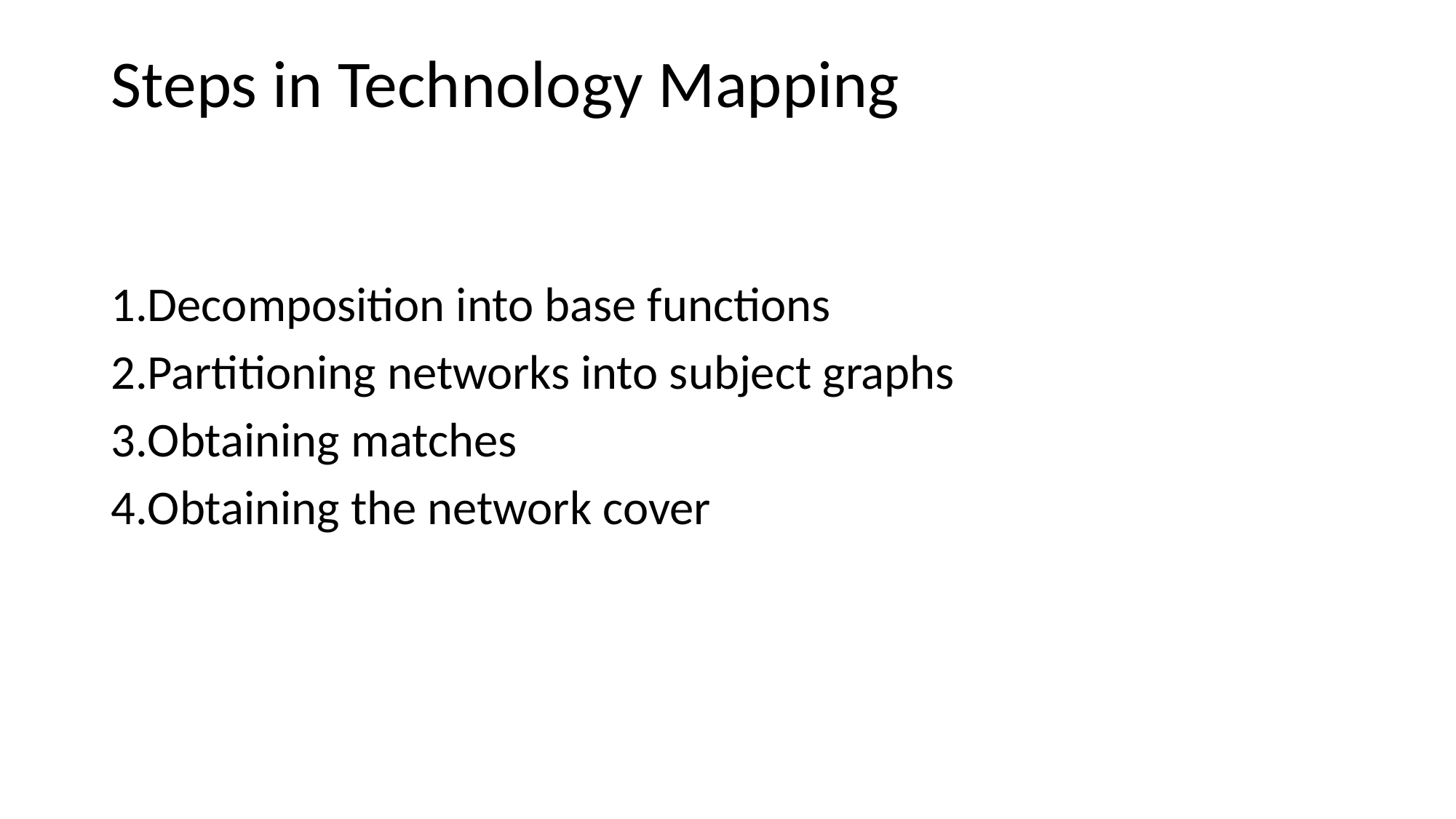

# Steps in Technology Mapping

Decomposition into base functions
Partitioning networks into subject graphs
Obtaining matches
Obtaining the network cover